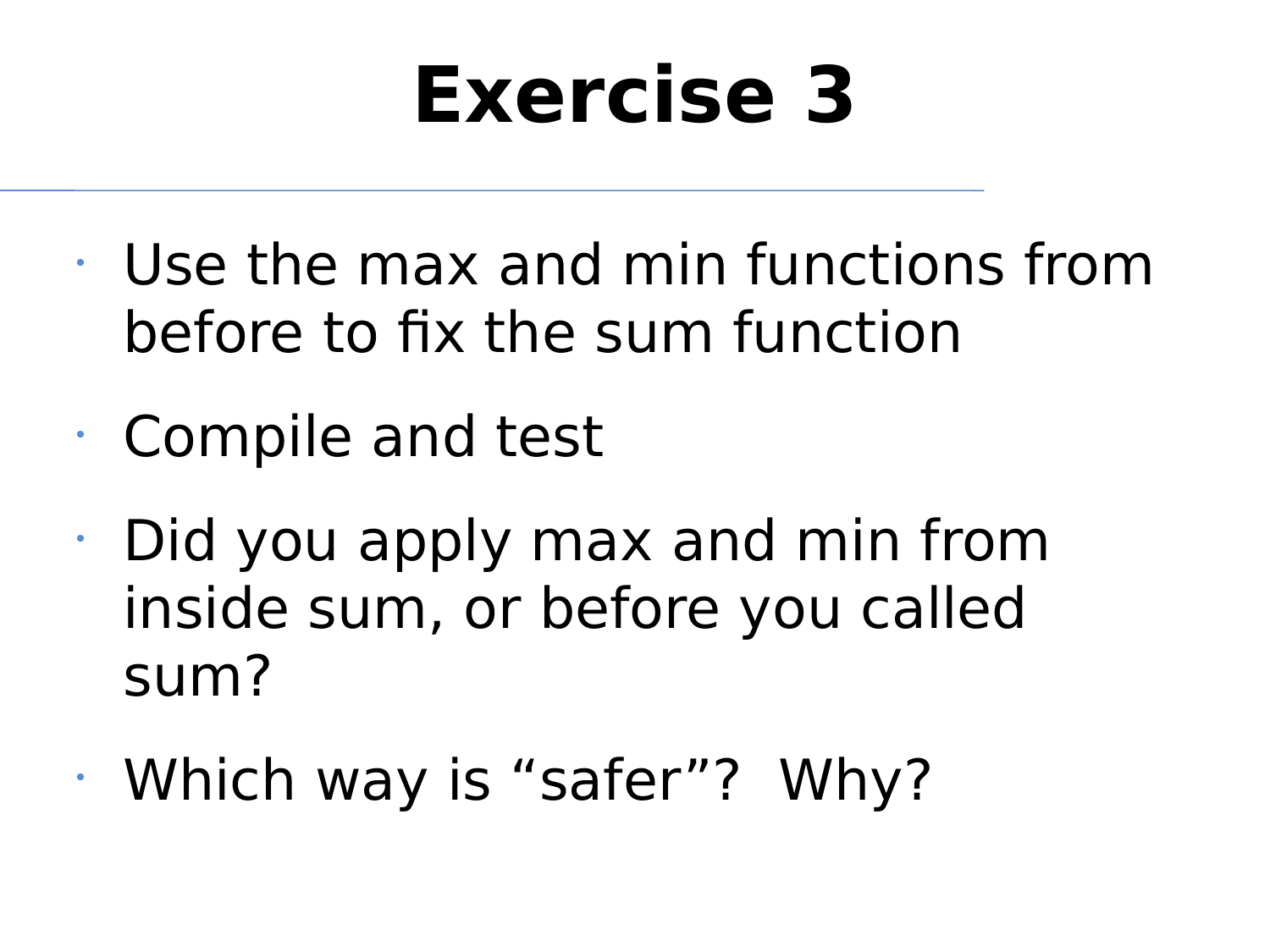

Exercise 3
Use the max and min functions from before to fix the sum function
Compile and test
Did you apply max and min from inside sum, or before you called sum?
Which way is “safer”?  Why?